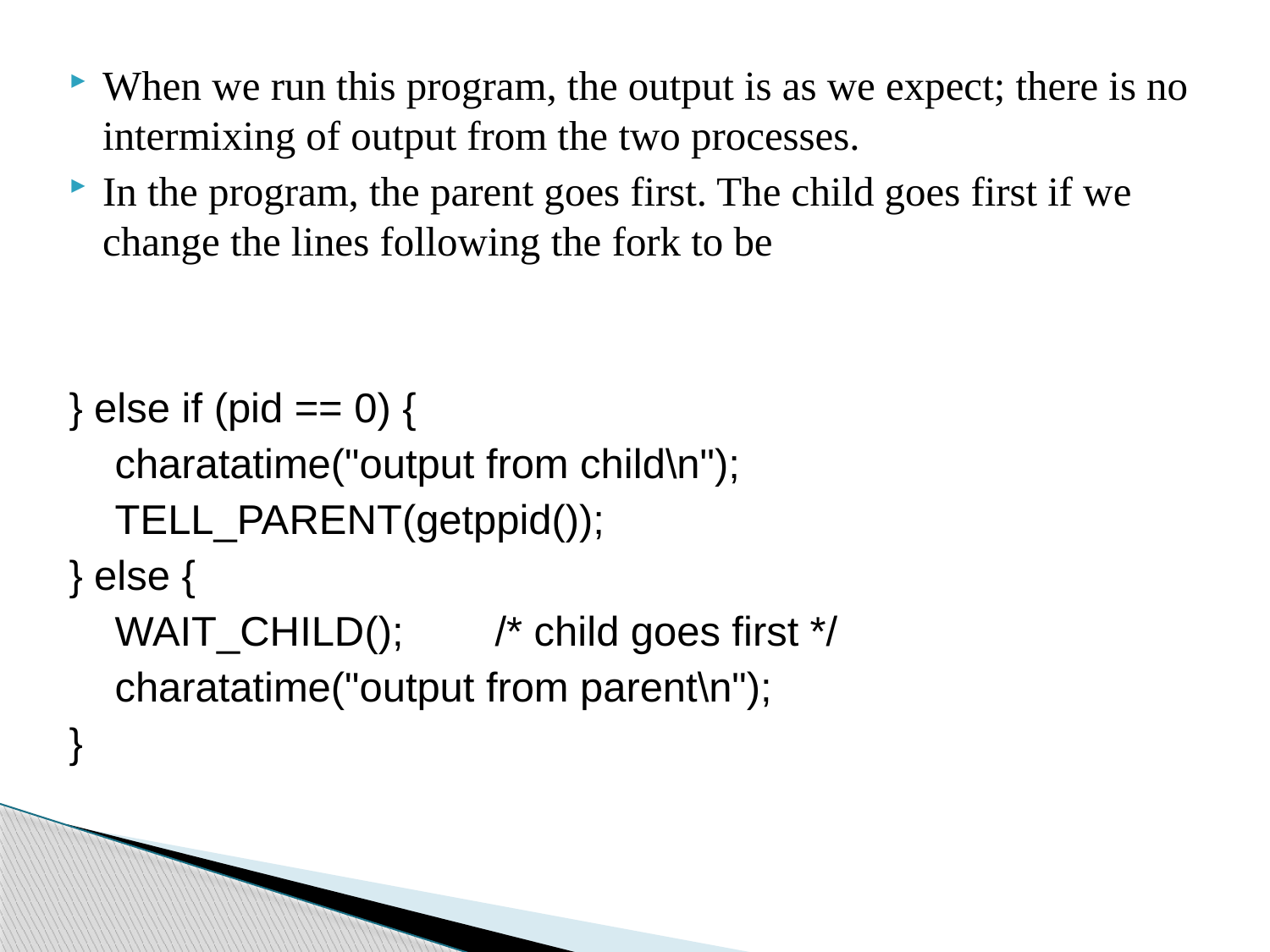

When we run this program, the output is as we expect; there is no intermixing of output from the two processes.
In the program, the parent goes first. The child goes first if we change the lines following the fork to be

} else if (pid == 0) {
    charatatime("output from child\n");
    TELL_PARENT(getppid());
} else {
    WAIT_CHILD();        /* child goes first */
    charatatime("output from parent\n");
}